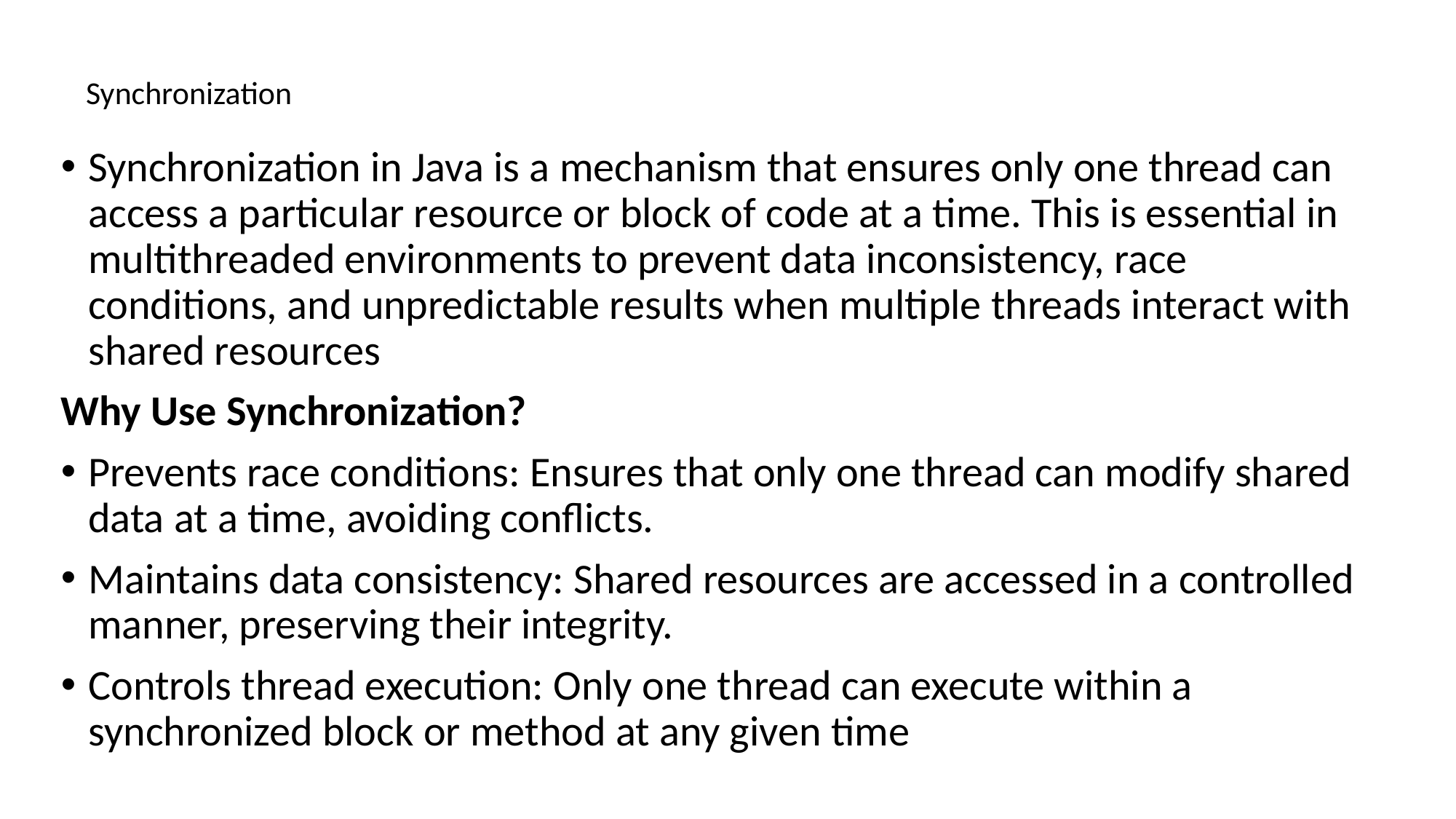

# Synchronization
Synchronization in Java is a mechanism that ensures only one thread can access a particular resource or block of code at a time. This is essential in multithreaded environments to prevent data inconsistency, race conditions, and unpredictable results when multiple threads interact with shared resources
Why Use Synchronization?
Prevents race conditions: Ensures that only one thread can modify shared data at a time, avoiding conflicts.
Maintains data consistency: Shared resources are accessed in a controlled manner, preserving their integrity.
Controls thread execution: Only one thread can execute within a synchronized block or method at any given time